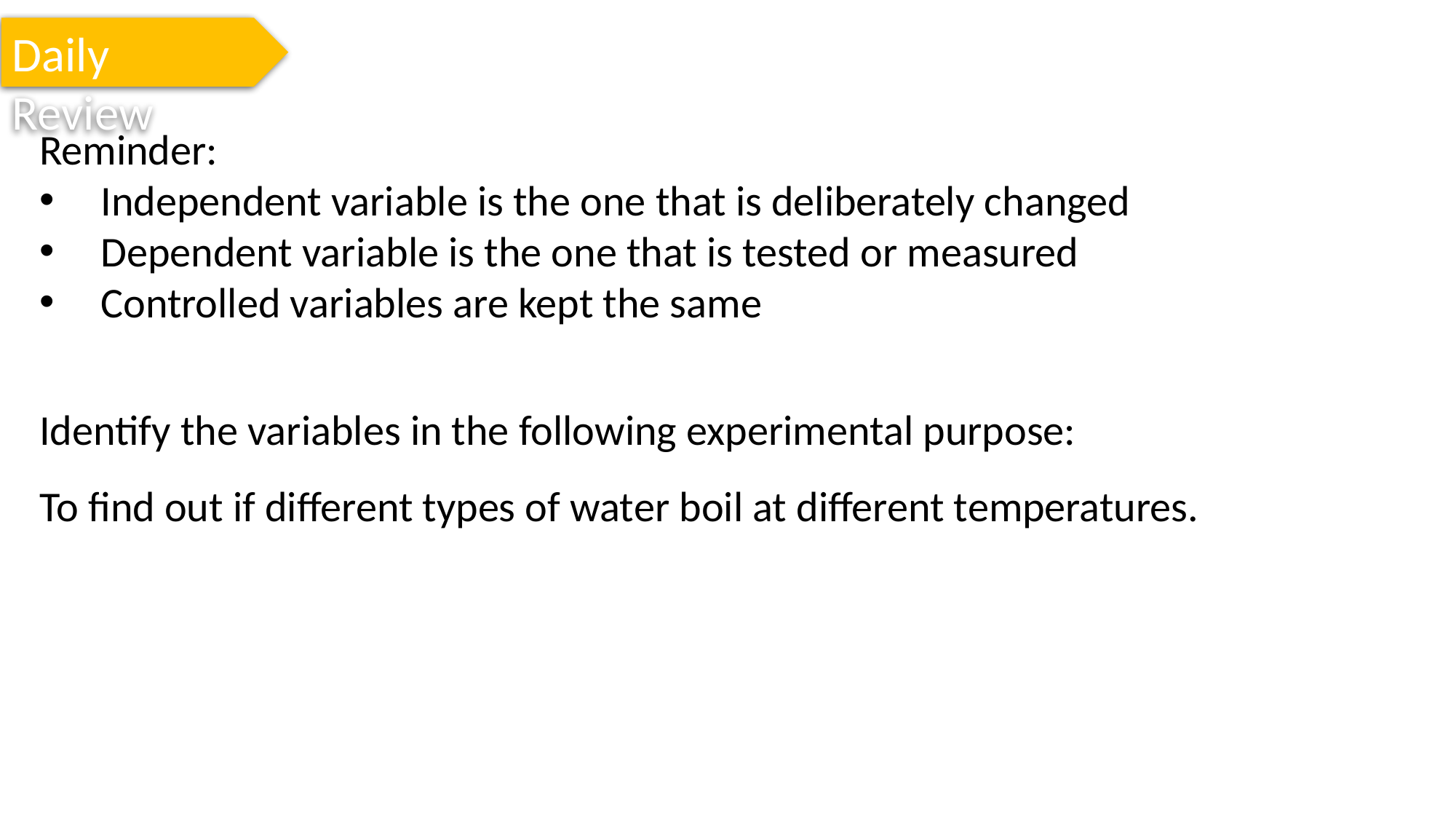

Daily Review
Reminder:
Independent variable is the one that is deliberately changed
Dependent variable is the one that is tested or measured
Controlled variables are kept the same

Identify the variables in the following experimental purpose:
To find out if different types of water boil at different temperatures.